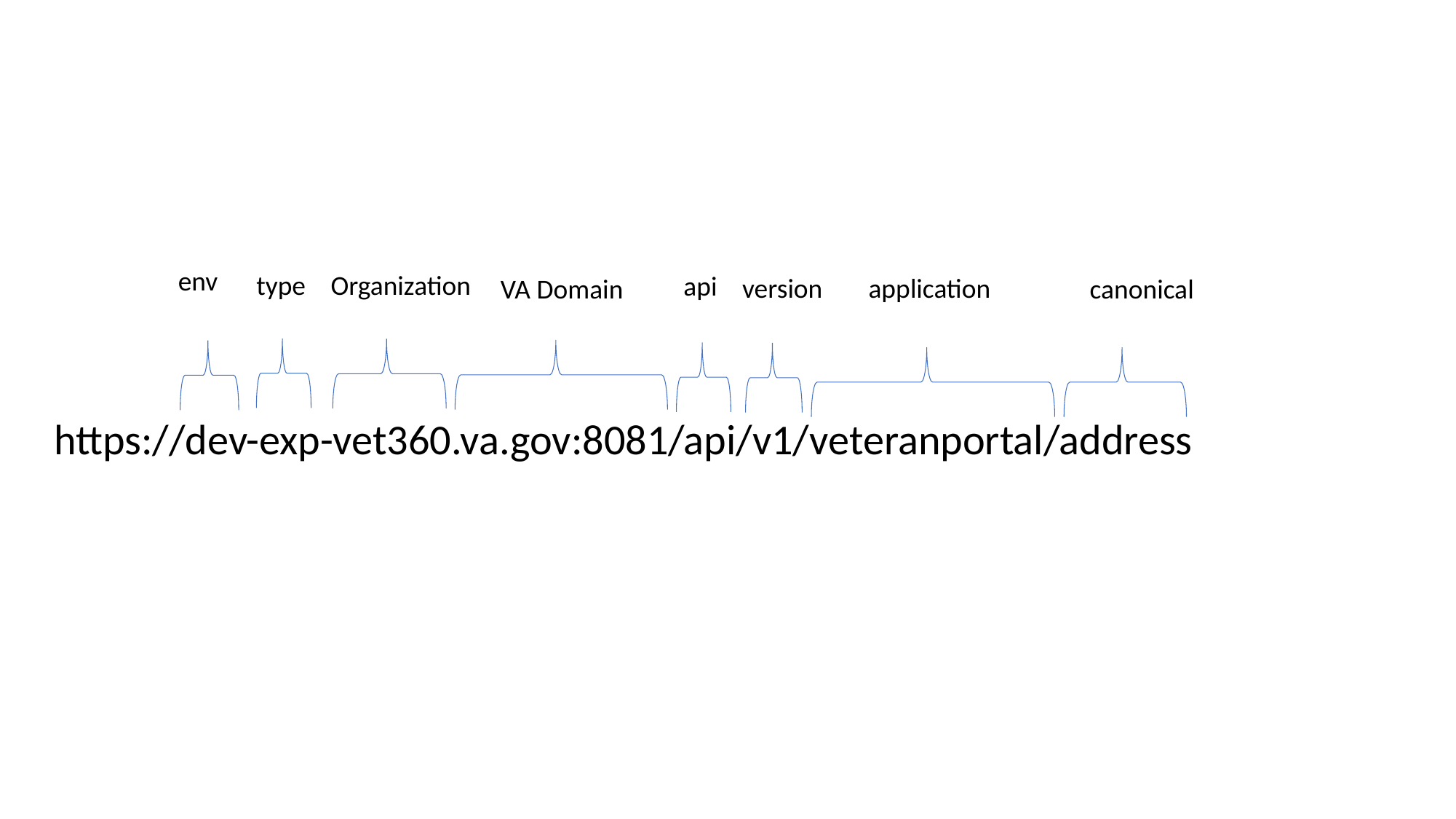

env

type
Organization
api
version
application
canonical
VA Domain

https://dev-exp-vet360.va.gov:8081/api/v1/veteranportal/address